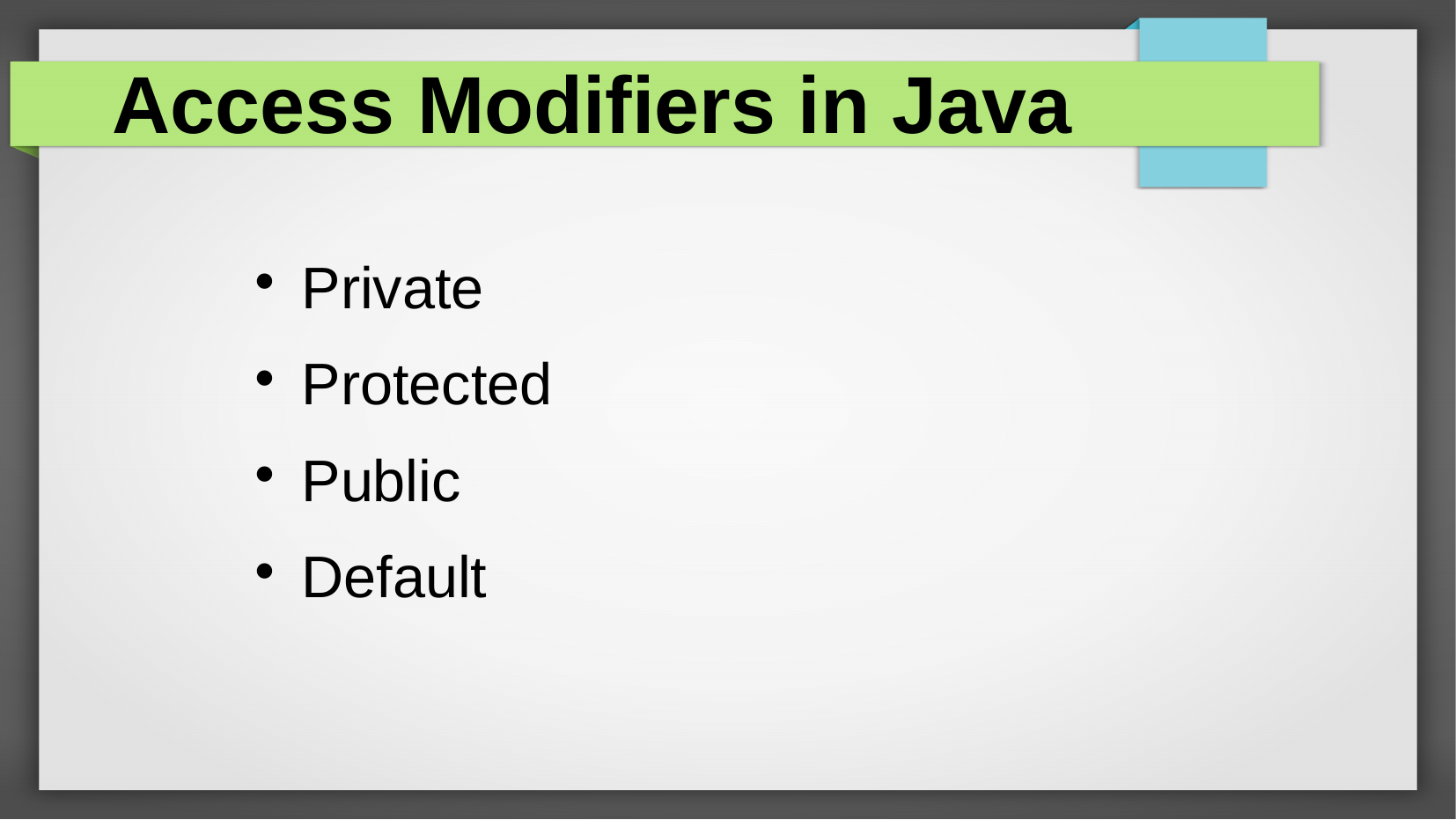

Access Modifiers in Java
Private
Protected
Public
Default